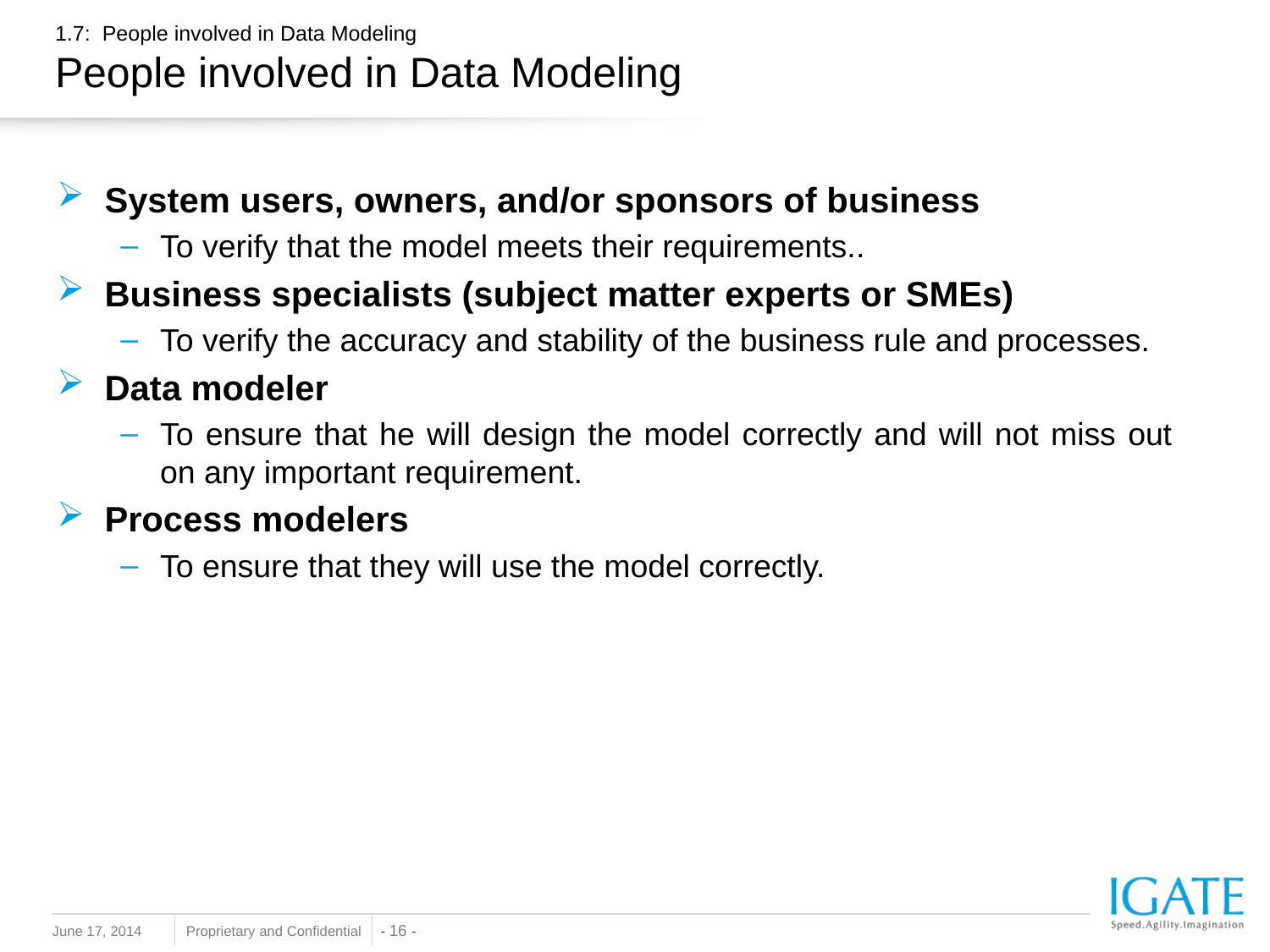

# 1.7:  People involved in Data Modeling People involved in Data Modeling
System users, owners, and/or sponsors of business
To verify that the model meets their requirements..
Business specialists (subject matter experts or SMEs)
To verify the accuracy and stability of the business rule and processes.
Data modeler
To ensure that he will design the model correctly and will not miss out on any important requirement.
Process modelers
To ensure that they will use the model correctly.